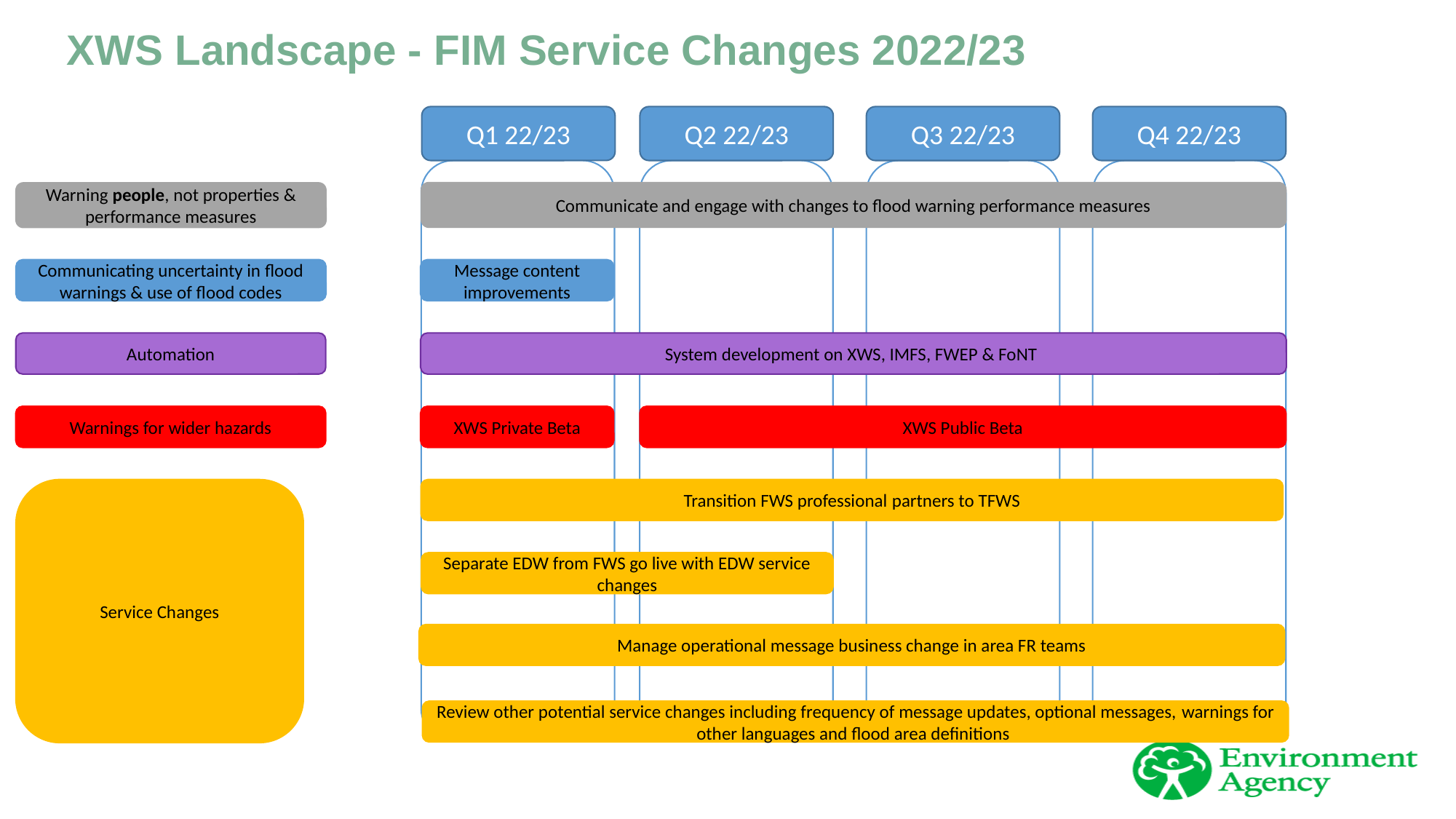

XWS Landscape - FIM Service Changes 2022/23
Q1 22/23
Q2 22/23
Q3 22/23
Q4 22/23

Communicate and engage with changes to flood warning performance measures
Warning people, not properties & performance measures
Communicating uncertainty in flood warnings & use of flood codes
Message content improvements
Automation
System development on XWS, IMFS, FWEP & FoNT
Warnings for wider hazards
XWS Private Beta
XWS Public Beta
Transition FWS professional partners to TFWS
Service Changes
Separate EDW from FWS go live with EDW service changes
Manage operational message business change in area FR teams
Review other potential service changes including frequency of message updates, optional messages, warnings for other languages and flood area definitions